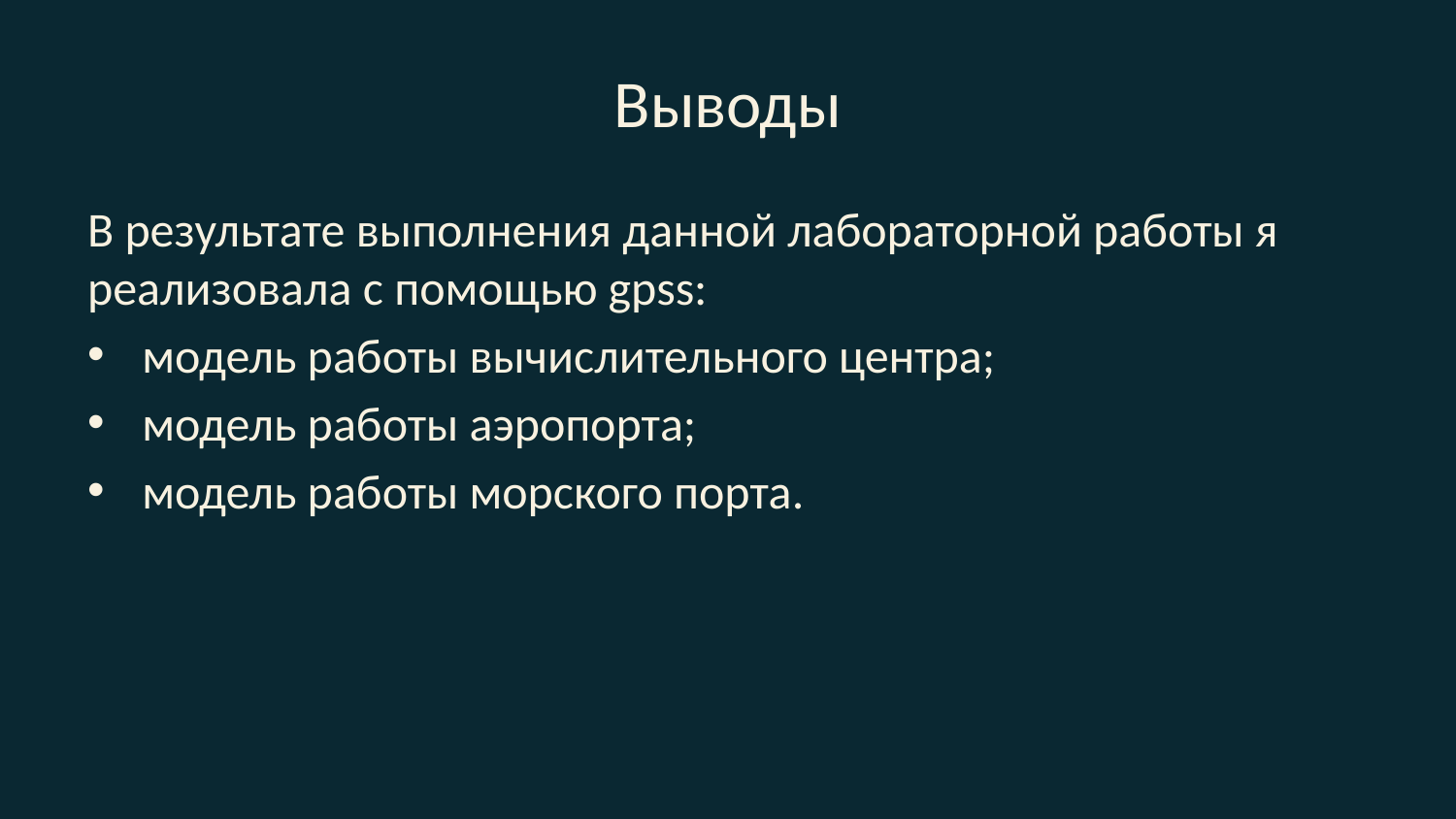

# Выводы
В результате выполнения данной лабораторной работы я реализовала с помощью gpss:
модель работы вычислительного центра;
модель работы аэропорта;
модель работы морского порта.